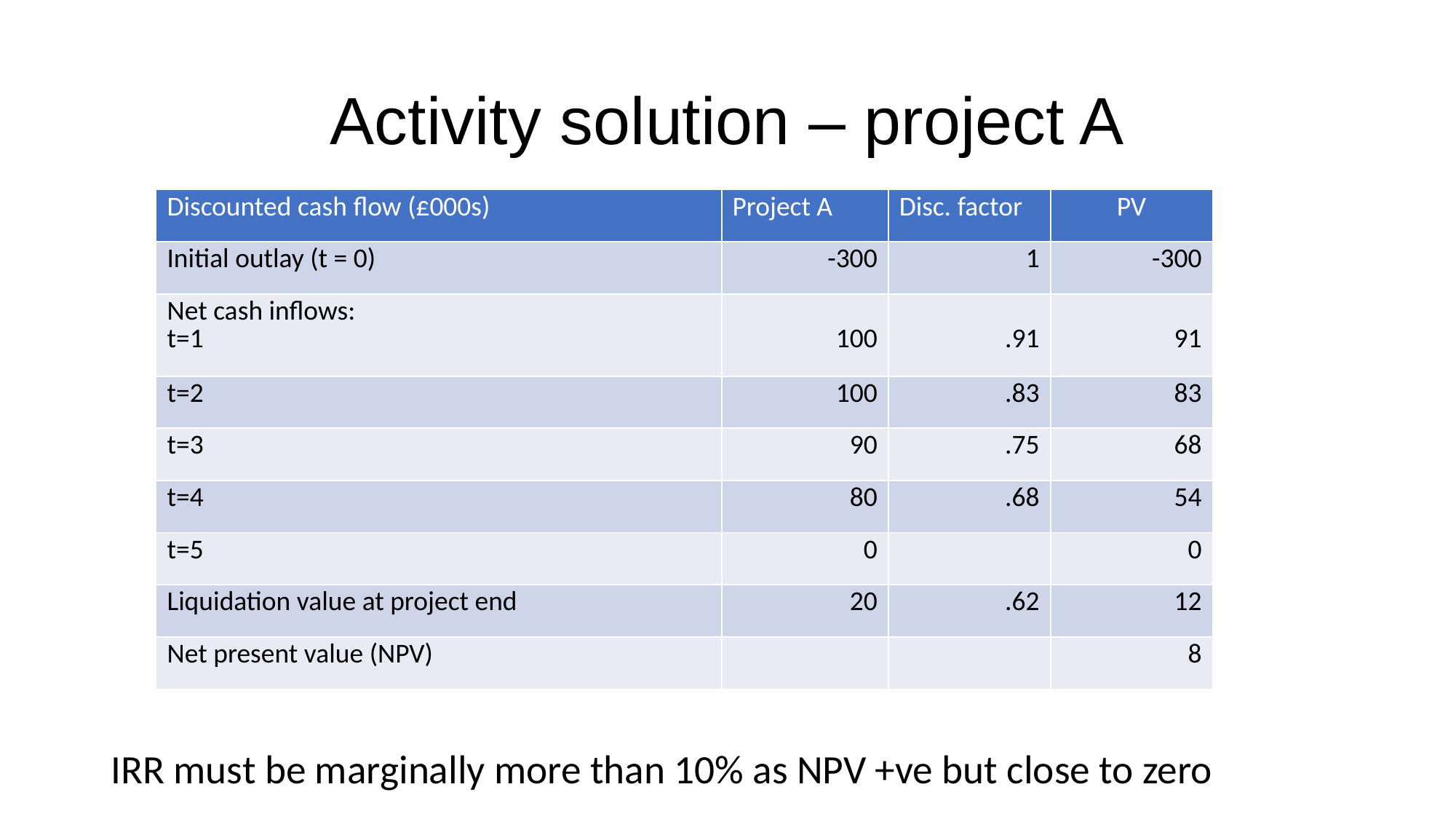

# Activity solution – project A
| Discounted cash flow (£000s) | Project A | Disc. factor | PV |
| --- | --- | --- | --- |
| Initial outlay (t = 0) | -300 | 1 | -300 |
| Net cash inflows: t=1 | 100 | .91 | 91 |
| t=2 | 100 | .83 | 83 |
| t=3 | 90 | .75 | 68 |
| t=4 | 80 | .68 | 54 |
| t=5 | 0 |  | 0 |
| Liquidation value at project end | 20 | .62 | 12 |
| Net present value (NPV) |  |  | 8 |

IRR must be marginally more than 10% as NPV +ve but close to zero